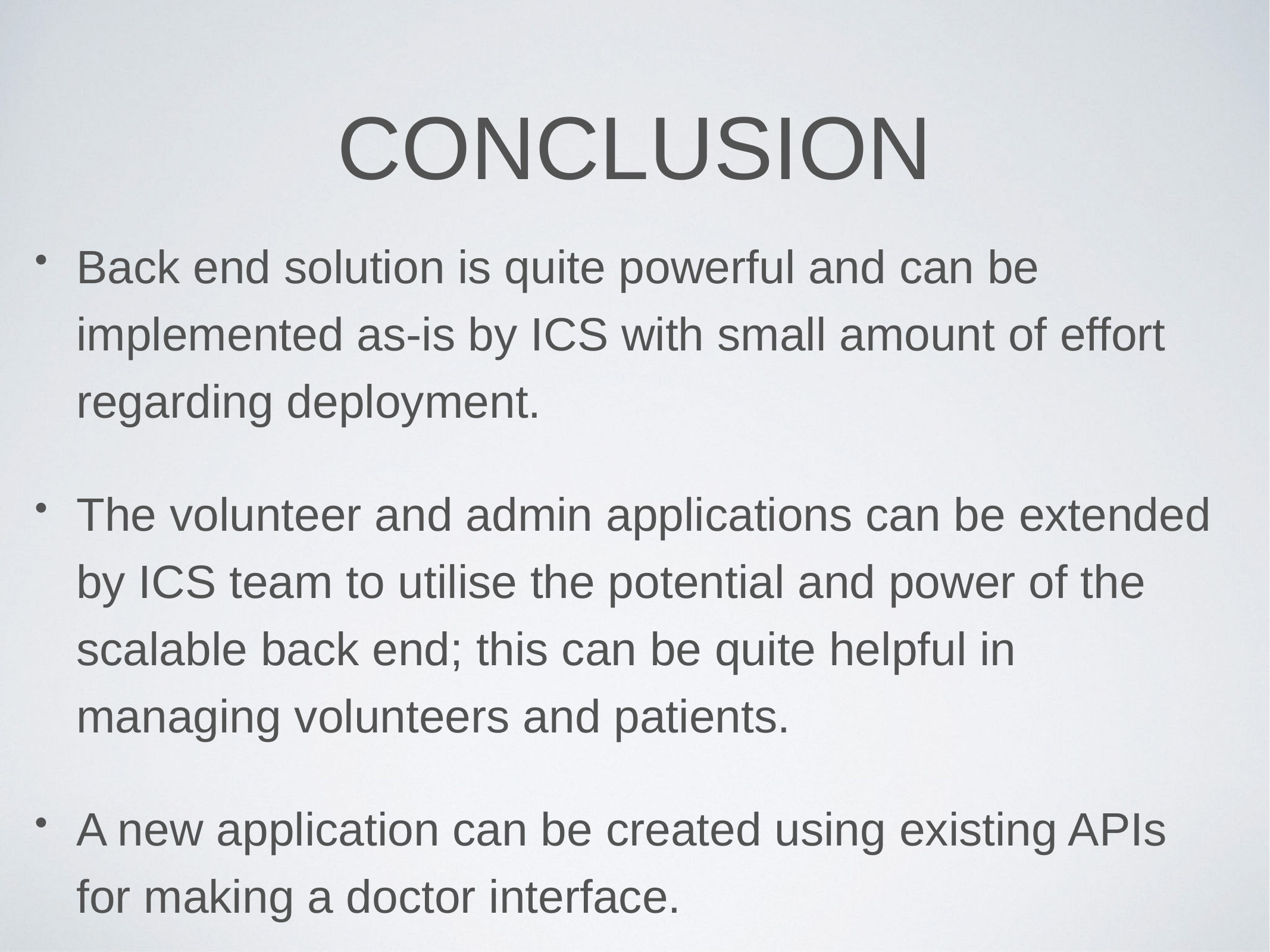

# Conclusion
Back end solution is quite powerful and can be implemented as-is by ICS with small amount of effort regarding deployment.
The volunteer and admin applications can be extended by ICS team to utilise the potential and power of the scalable back end; this can be quite helpful in managing volunteers and patients.
A new application can be created using existing APIs for making a doctor interface.